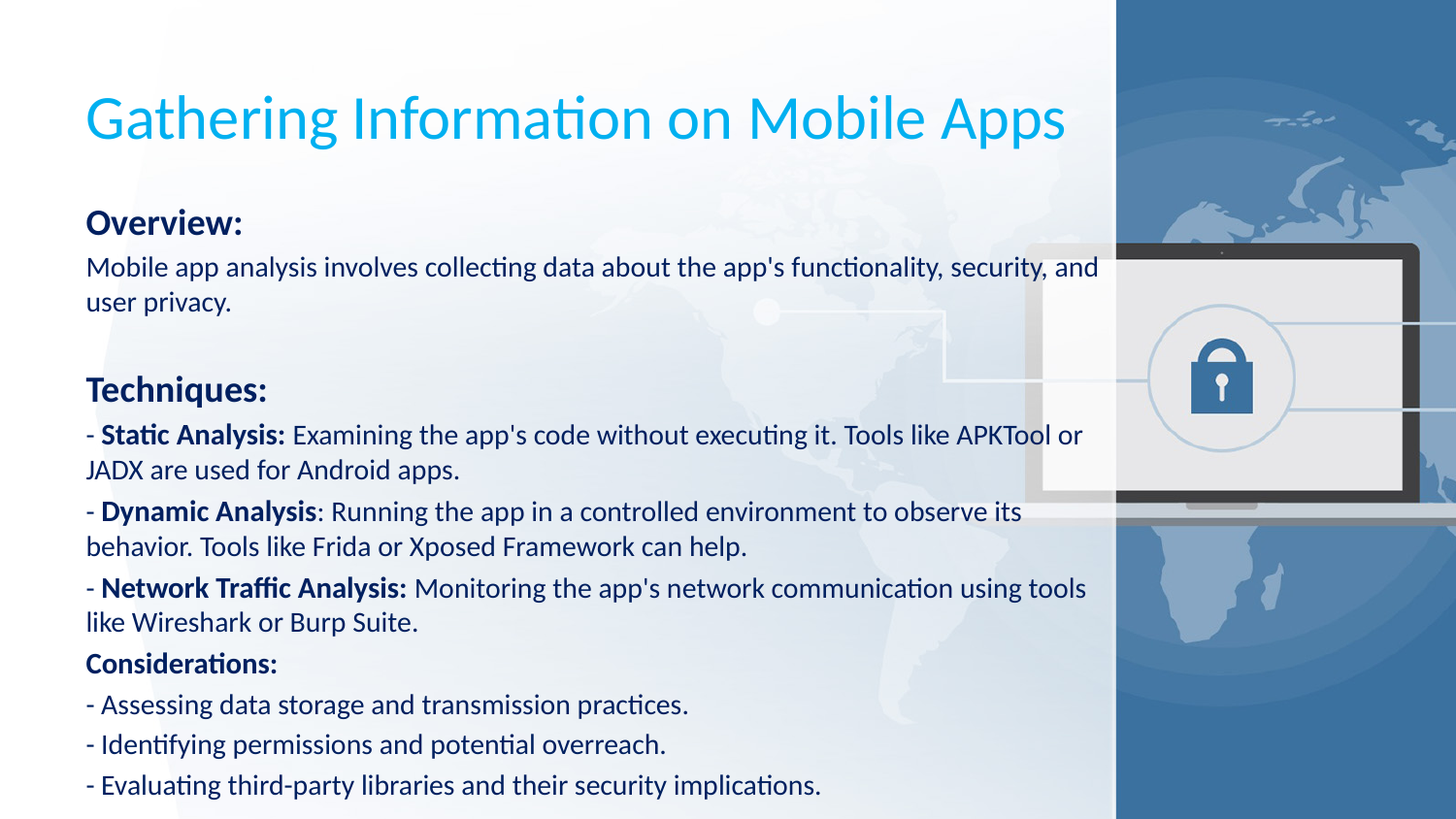

# Gathering Information on Mobile Apps
Overview:
Mobile app analysis involves collecting data about the app's functionality, security, and user privacy.

Techniques:
- Static Analysis: Examining the app's code without executing it. Tools like APKTool or JADX are used for Android apps.
- Dynamic Analysis: Running the app in a controlled environment to observe its behavior. Tools like Frida or Xposed Framework can help.
- Network Traffic Analysis: Monitoring the app's network communication using tools like Wireshark or Burp Suite.
Considerations:
- Assessing data storage and transmission practices.
- Identifying permissions and potential overreach.
- Evaluating third-party libraries and their security implications.